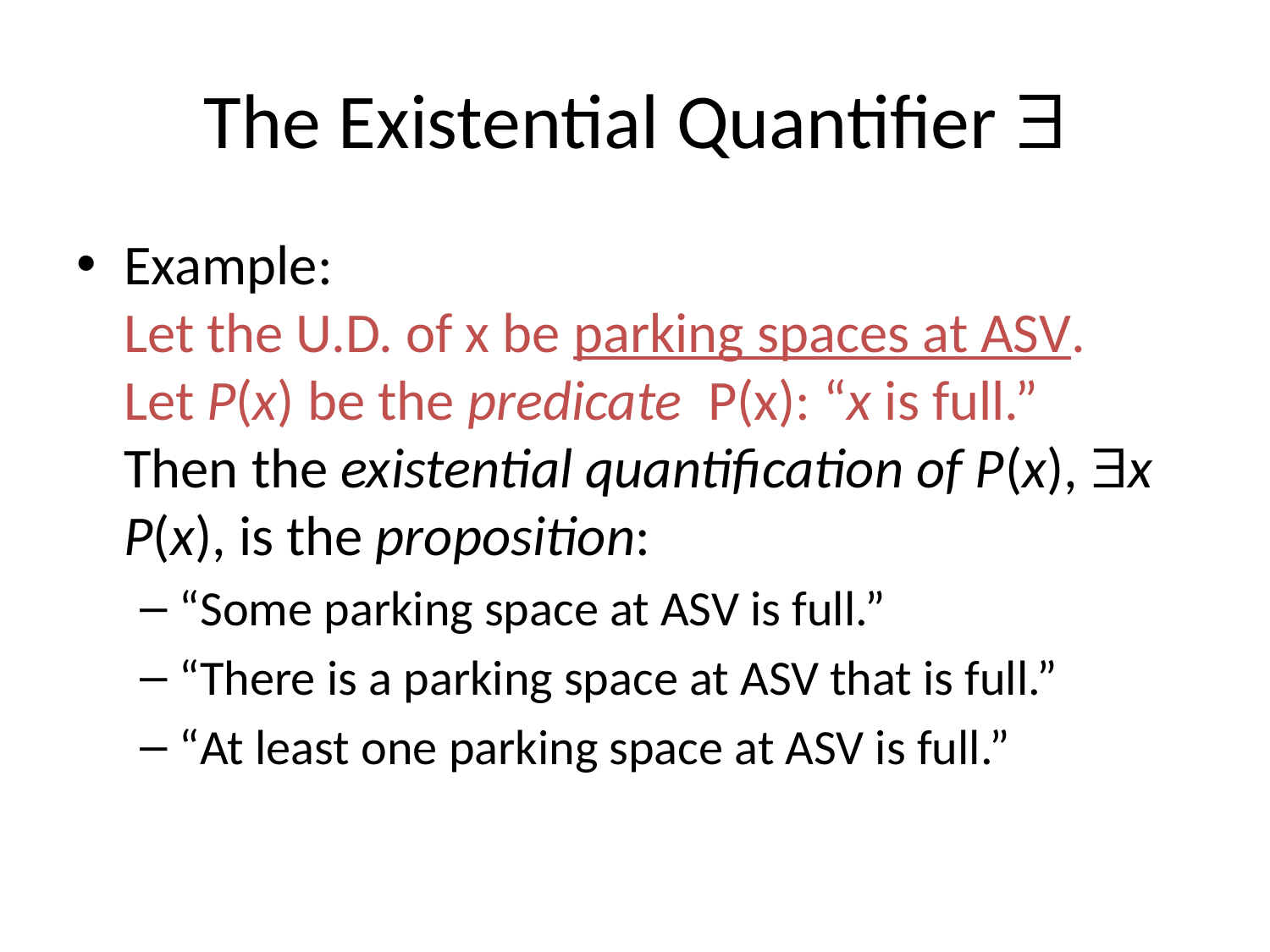

Topic #3 – Predicate Logic
# The Existential Quantifier ∃
Example:
Let the U.D. of x be parking spaces at ASV.
Let P(x) be the predicate  P(x): “x is full.”
Then the existential quantification of P(x), ∃x P(x), is the proposition:
“Some parking space at ASV is full.”
“There is a parking space at ASV that is full.”
“At least one parking space at ASV is full.”